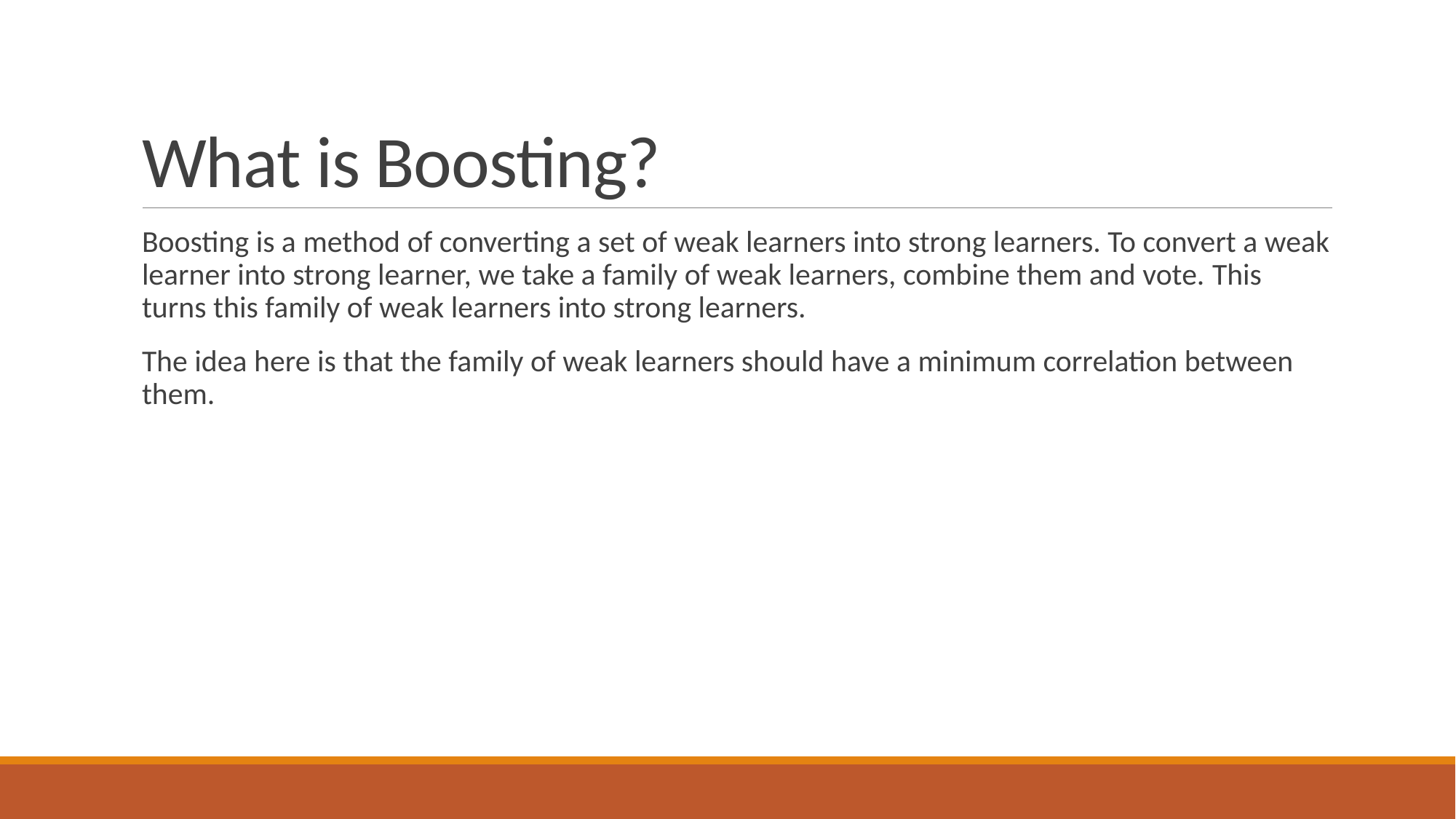

# What is Boosting?
Boosting is a method of converting a set of weak learners into strong learners. To convert a weak learner into strong learner, we take a family of weak learners, combine them and vote. This turns this family of weak learners into strong learners.
The idea here is that the family of weak learners should have a minimum correlation between them.